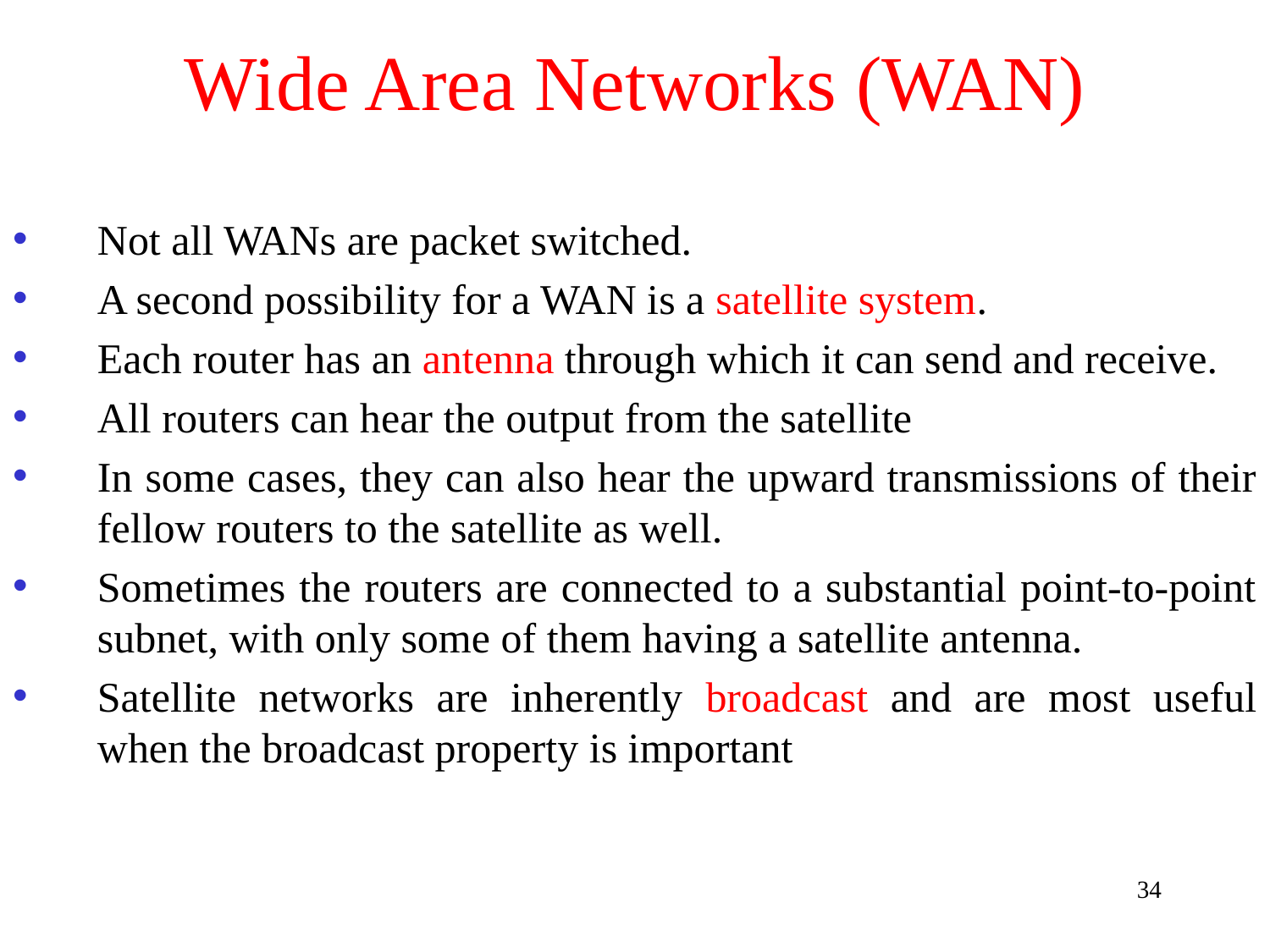

# Wide Area Networks (WAN)
Not all WANs are packet switched.
A second possibility for a WAN is a satellite system.
Each router has an antenna through which it can send and receive.
All routers can hear the output from the satellite
In some cases, they can also hear the upward transmissions of their fellow routers to the satellite as well.
Sometimes the routers are connected to a substantial point-to-point subnet, with only some of them having a satellite antenna.
Satellite networks are inherently broadcast and are most useful when the broadcast property is important
34